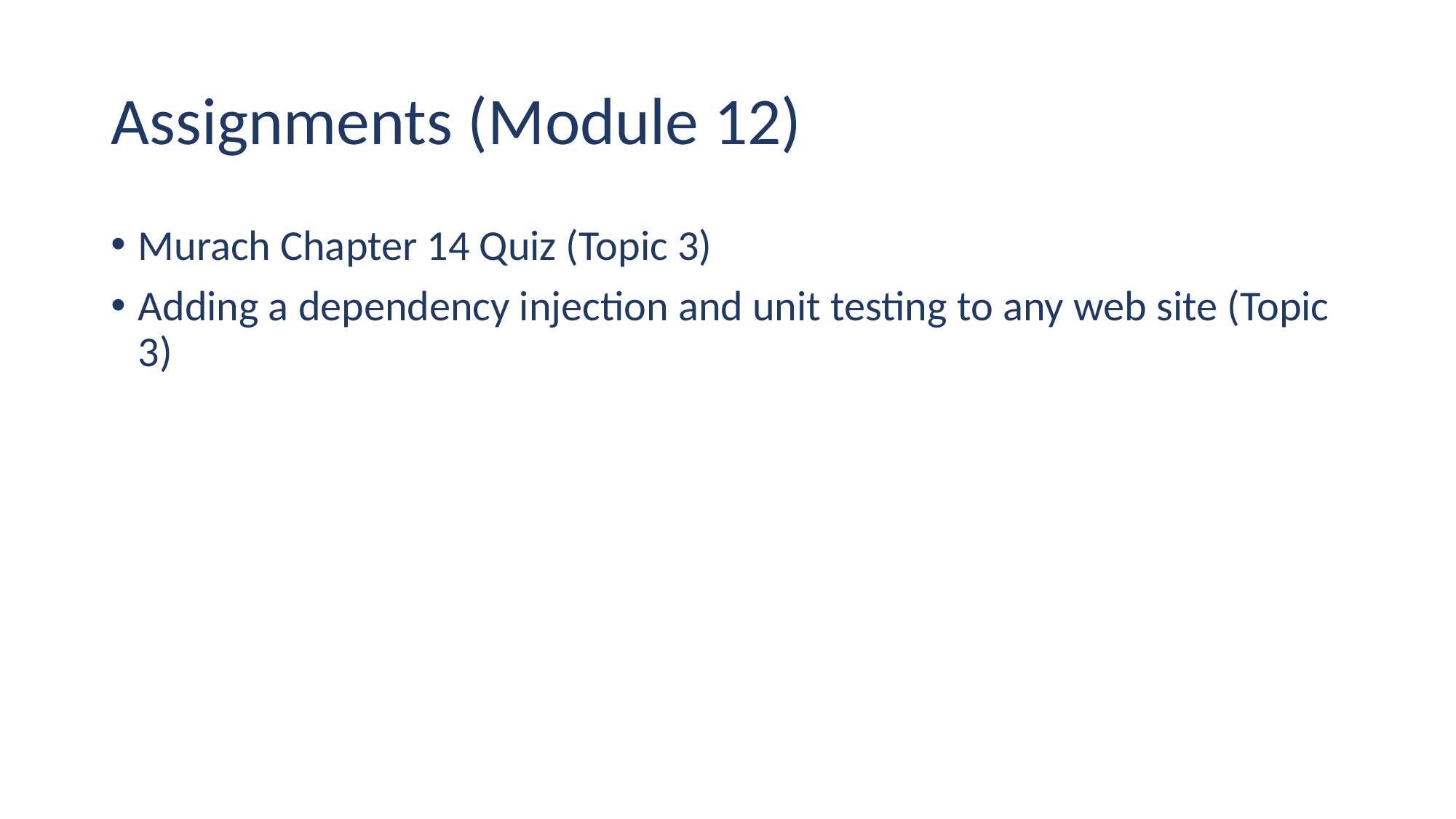

# Assignments (Module 12)
Murach Chapter 14 Quiz (Topic 3)
Adding a dependency injection and unit testing to any web site (Topic 3)